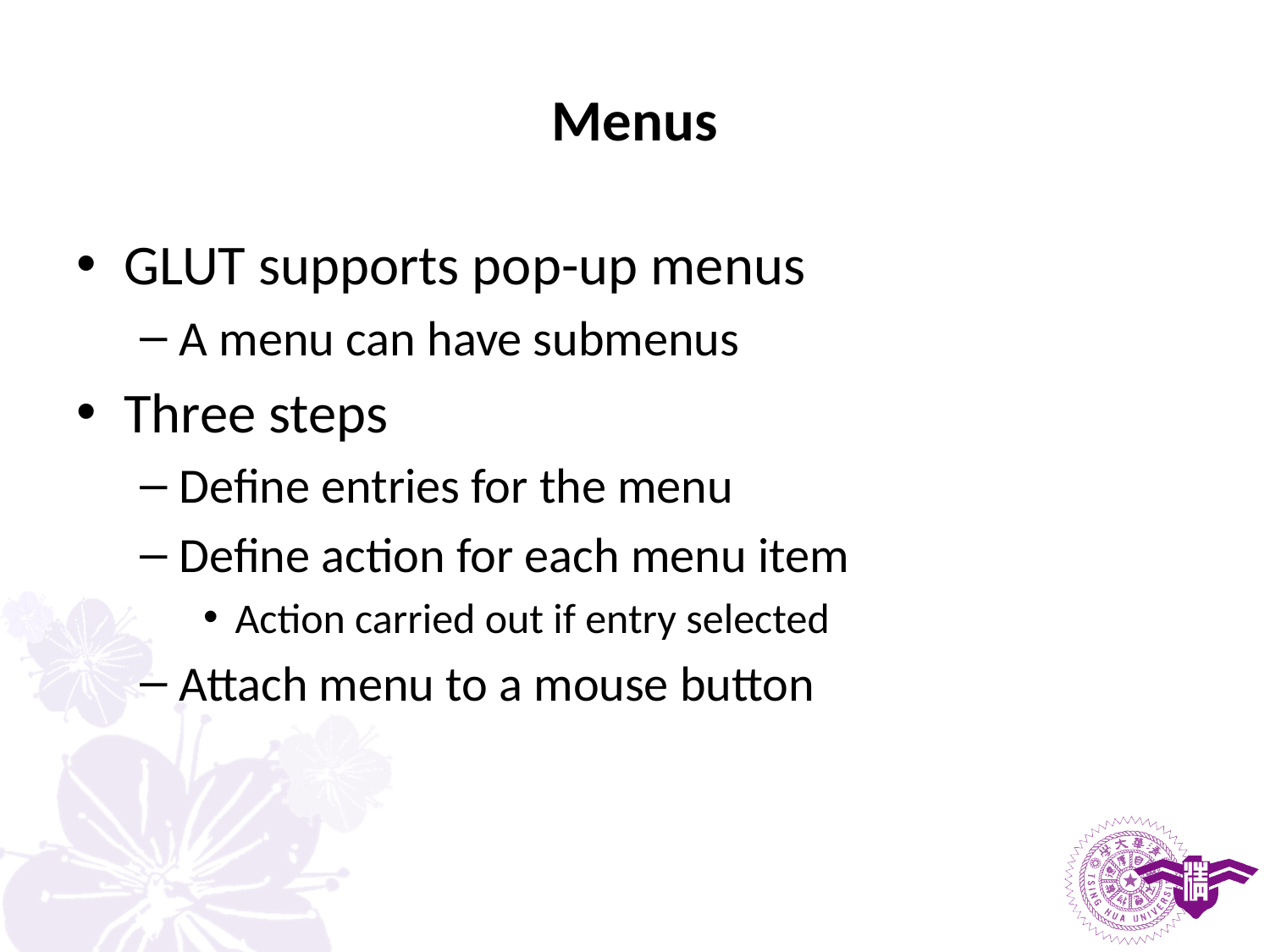

# Menus
GLUT supports pop-up menus
A menu can have submenus
Three steps
Define entries for the menu
Define action for each menu item
Action carried out if entry selected
Attach menu to a mouse button